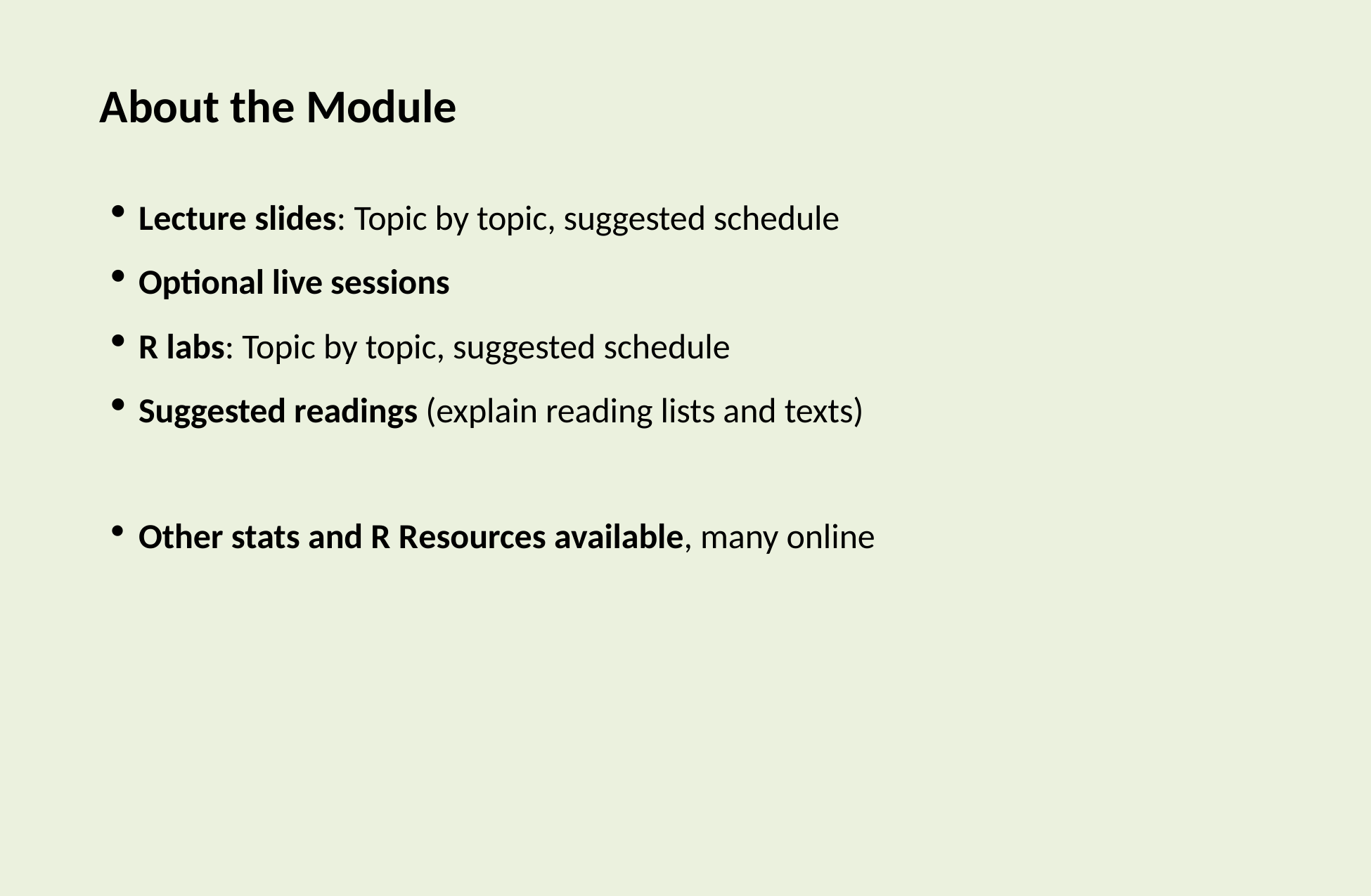

About the Module
Lecture slides: Topic by topic, suggested schedule
Optional live sessions
R labs: Topic by topic, suggested schedule
Suggested readings (explain reading lists and texts)

Other stats and R Resources available, many online